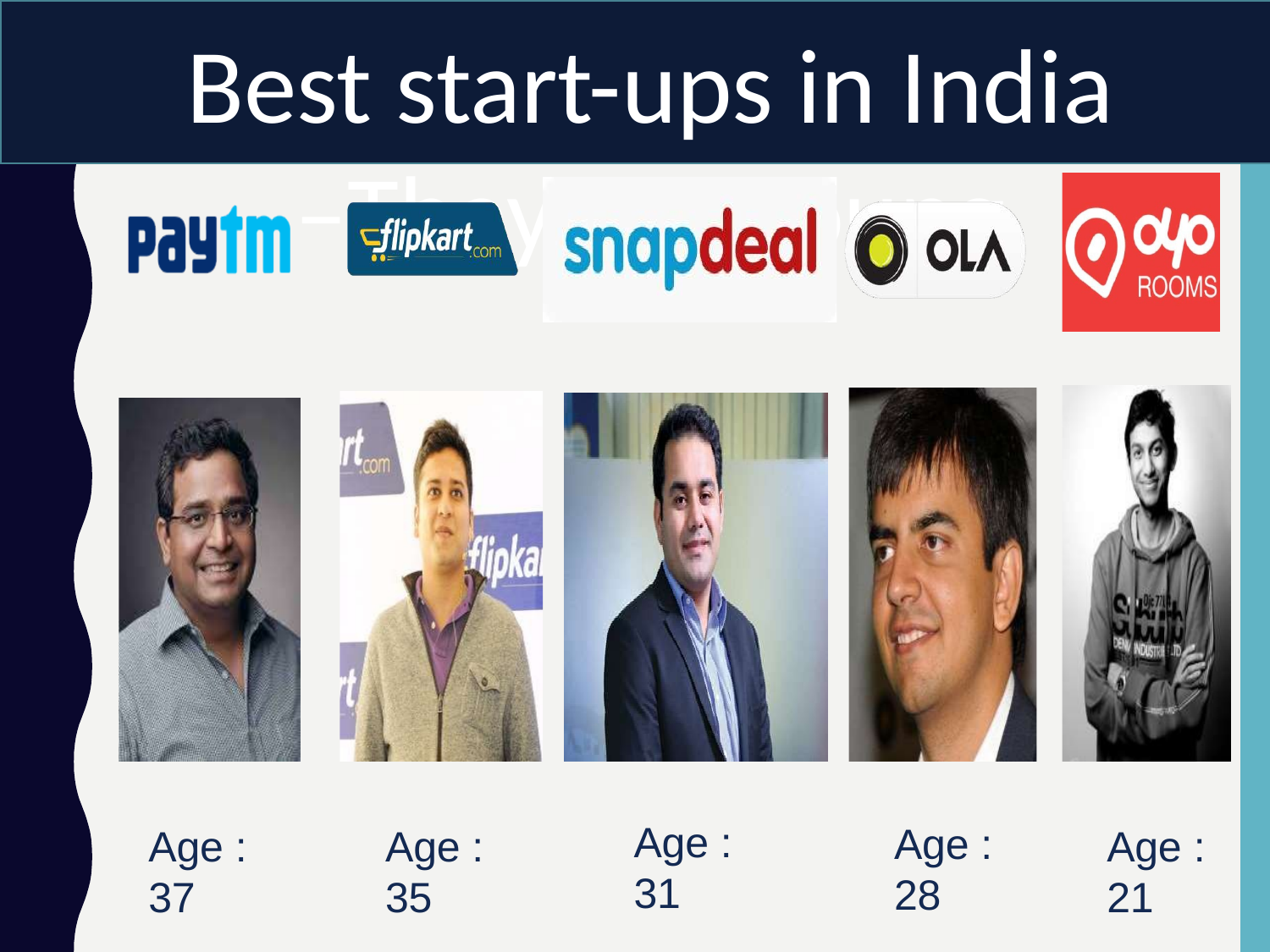

# Best start-ups in India –They are young

Age : 31
Age : 28
Age : 37
Age : 35
Age : 21